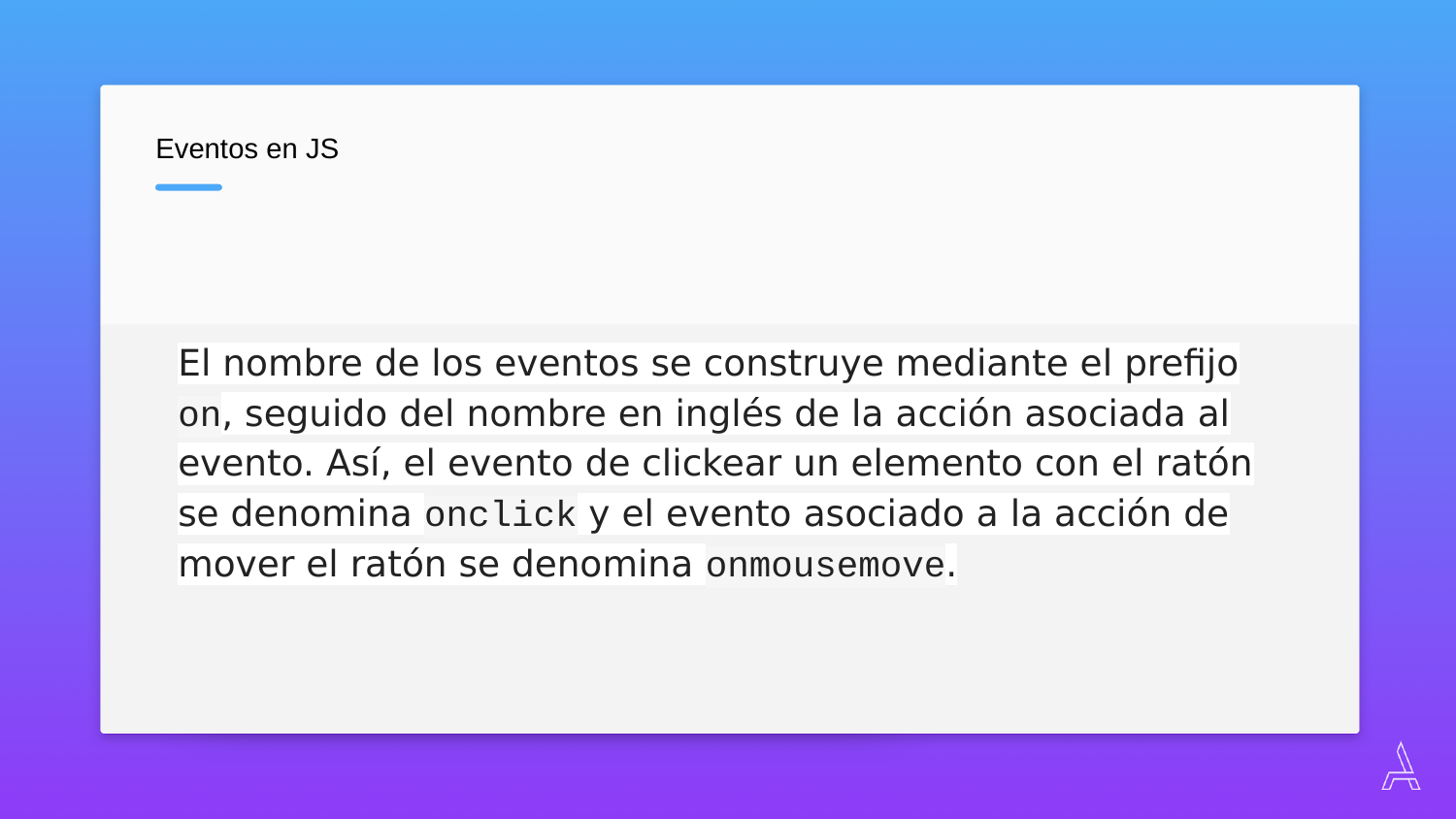

Eventos en JS

El nombre de los eventos se construye mediante el prefijo on, seguido del nombre en inglés de la acción asociada al evento. Así, el evento de clickear un elemento con el ratón se denomina onclick y el evento asociado a la acción de mover el ratón se denomina onmousemove.